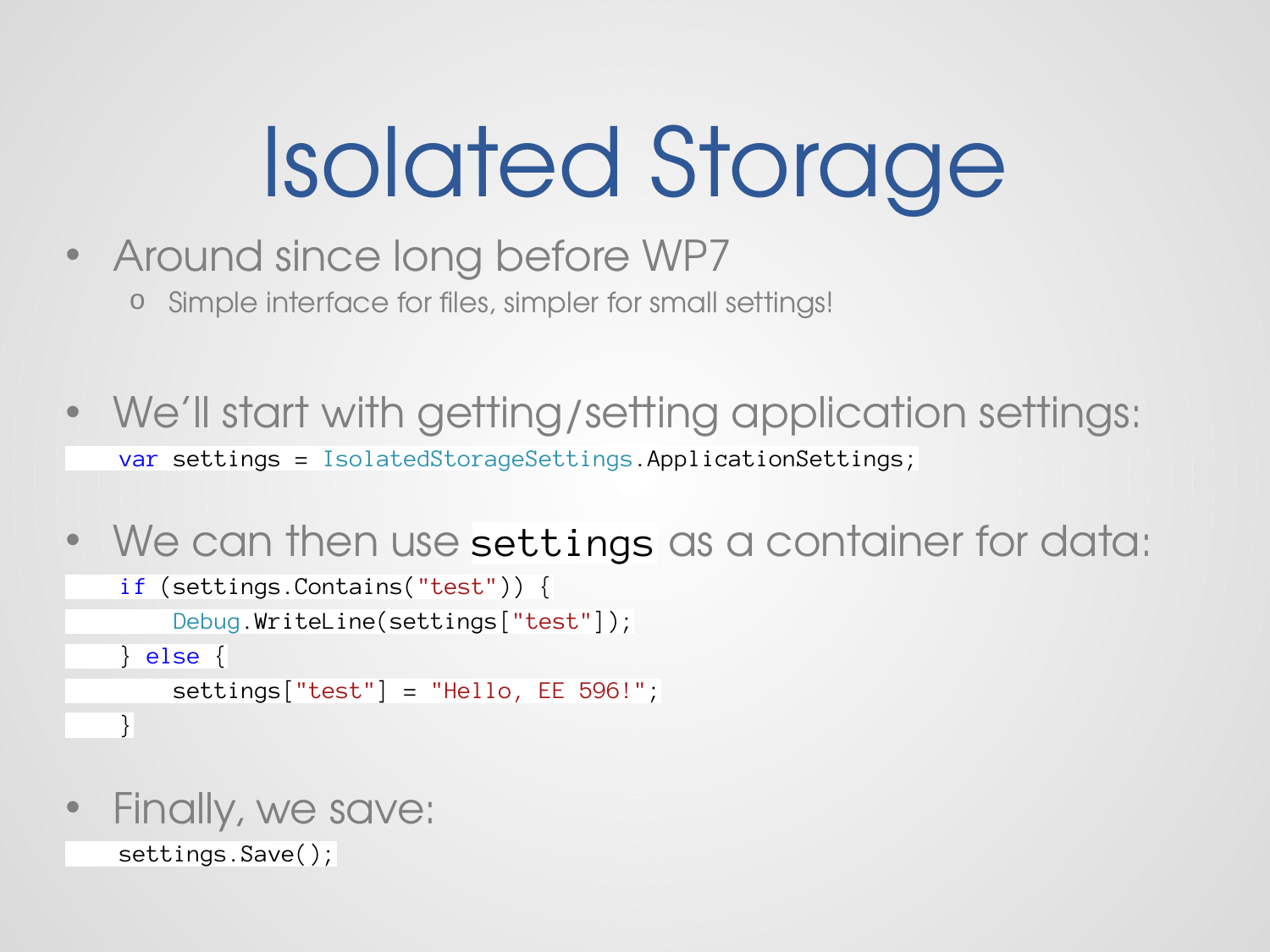

# Isolated Storage
Around since long before WP7
Simple interface for files, simpler for small settings!

We’ll start with getting/setting application settings:
    var settings = IsolatedStorageSettings.ApplicationSettings;

We can then use settings as a container for data:
    if (settings.Contains("test")) {
        Debug.WriteLine(settings["test"]);
    } else {
        settings["test"] = "Hello, EE 596!";
    }

Finally, we save:
    settings.Save();